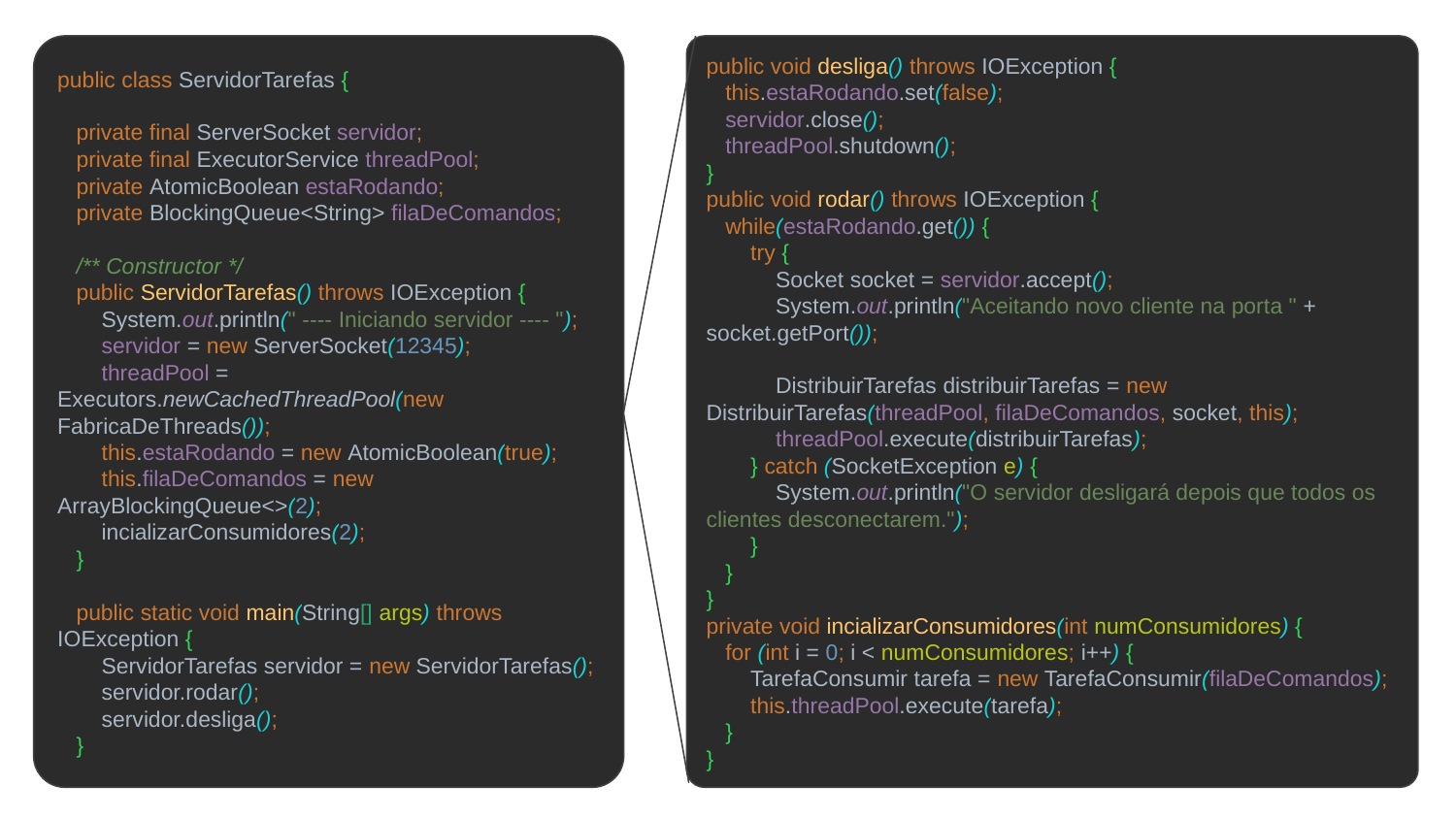

public class ServidorTarefas {

   private final ServerSocket servidor;
   private final ExecutorService threadPool;
   private AtomicBoolean estaRodando;
   private BlockingQueue<String> filaDeComandos;

   /** Constructor */
   public ServidorTarefas() throws IOException {
       System.out.println(" ---- Iniciando servidor ---- ");
       servidor = new ServerSocket(12345);
       threadPool = Executors.newCachedThreadPool(new FabricaDeThreads());
       this.estaRodando = new AtomicBoolean(true);
       this.filaDeComandos = new ArrayBlockingQueue<>(2);
       incializarConsumidores(2);
   }

   public static void main(String[] args) throws IOException {
       ServidorTarefas servidor = new ServidorTarefas();
       servidor.rodar();
       servidor.desliga();
   }
public void desliga() throws IOException {
   this.estaRodando.set(false);
   servidor.close();
   threadPool.shutdown();
}
public void rodar() throws IOException {
   while(estaRodando.get()) {
       try {
           Socket socket = servidor.accept();
           System.out.println("Aceitando novo cliente na porta " + socket.getPort());

           DistribuirTarefas distribuirTarefas = new DistribuirTarefas(threadPool, filaDeComandos, socket, this);
           threadPool.execute(distribuirTarefas);
       } catch (SocketException e) {
           System.out.println("O servidor desligará depois que todos os clientes desconectarem.");
       }
   }
}
private void incializarConsumidores(int numConsumidores) {
   for (int i = 0; i < numConsumidores; i++) {
       TarefaConsumir tarefa = new TarefaConsumir(filaDeComandos);
       this.threadPool.execute(tarefa);
   }
}